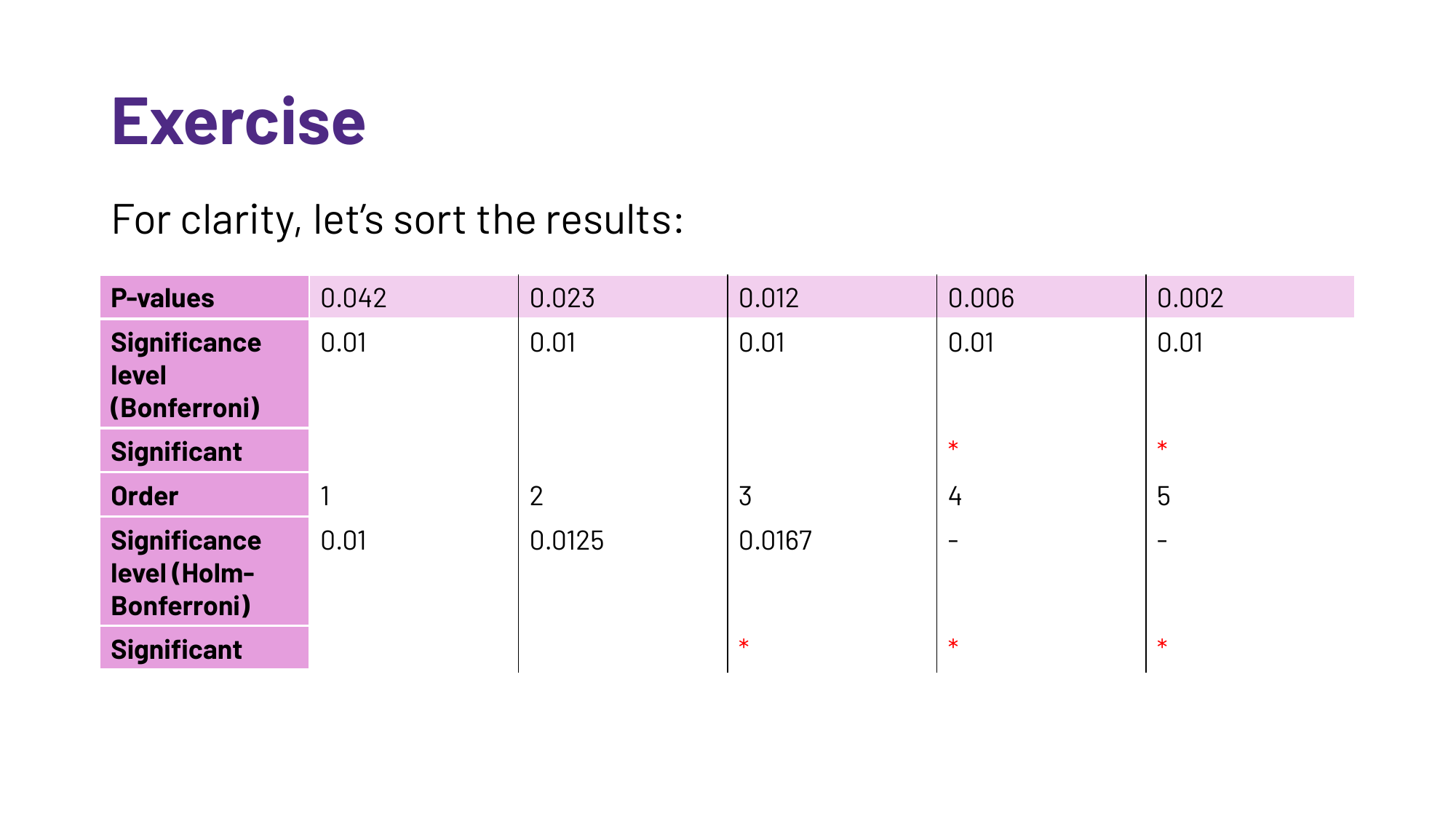

# Exercise
For clarity, let’s sort the results:
| P-values | 0.042 | 0.023 | 0.012 | 0.006 | 0.002 |
| --- | --- | --- | --- | --- | --- |
| Significance level (Bonferroni) | 0.01 | 0.01 | 0.01 | 0.01 | 0.01 |
| --- | --- | --- | --- | --- | --- |
| Significant |  |  |  | \* | \* |
| --- | --- | --- | --- | --- | --- |
| Order | 1 | 2 | 3 | 4 | 5 |
| --- | --- | --- | --- | --- | --- |
| Significance level (Holm-Bonferroni) | 0.01 | 0.0125 | 0.0167 | - | - |
| --- | --- | --- | --- | --- | --- |
| Significant |  |  | \* | \* | \* |
| --- | --- | --- | --- | --- | --- |